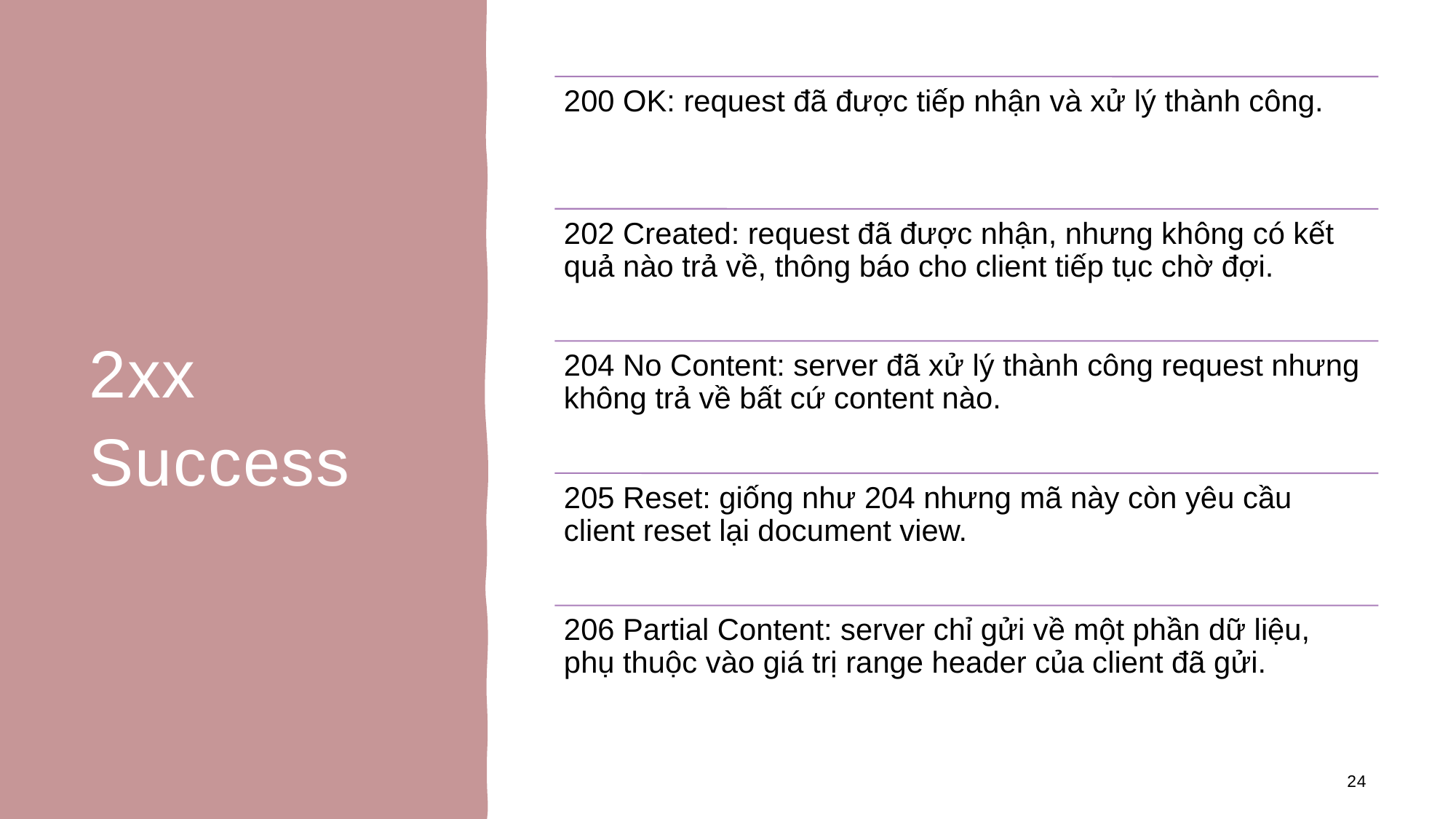

200 OK: request đã được tiếp nhận và xử lý thành công.
202 Created: request đã được nhận, nhưng không có kết quả nào trả về, thông báo cho client tiếp tục chờ đợi.
204 No Content: server đã xử lý thành công request nhưng không trả về bất cứ content nào.
205 Reset: giống như 204 nhưng mã này còn yêu cầu client reset lại document view.
206 Partial Content: server chỉ gửi về một phần dữ liệu, phụ thuộc vào giá trị range header của client đã gửi.
# 2xx Success
24